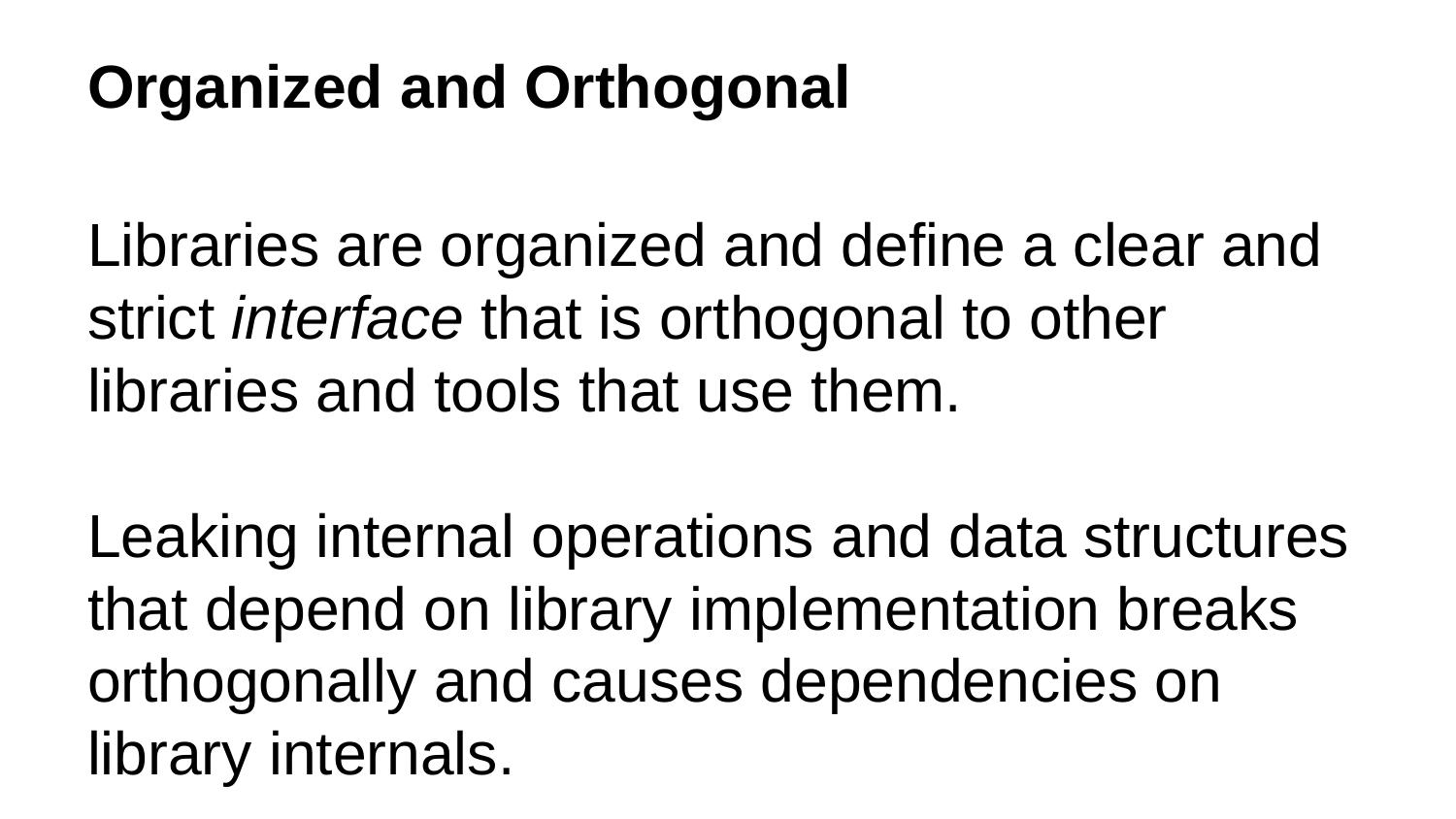

# Organized and Orthogonal
Libraries are organized and define a clear and strict interface that is orthogonal to other libraries and tools that use them.

Leaking internal operations and data structures that depend on library implementation breaks orthogonally and causes dependencies on library internals.